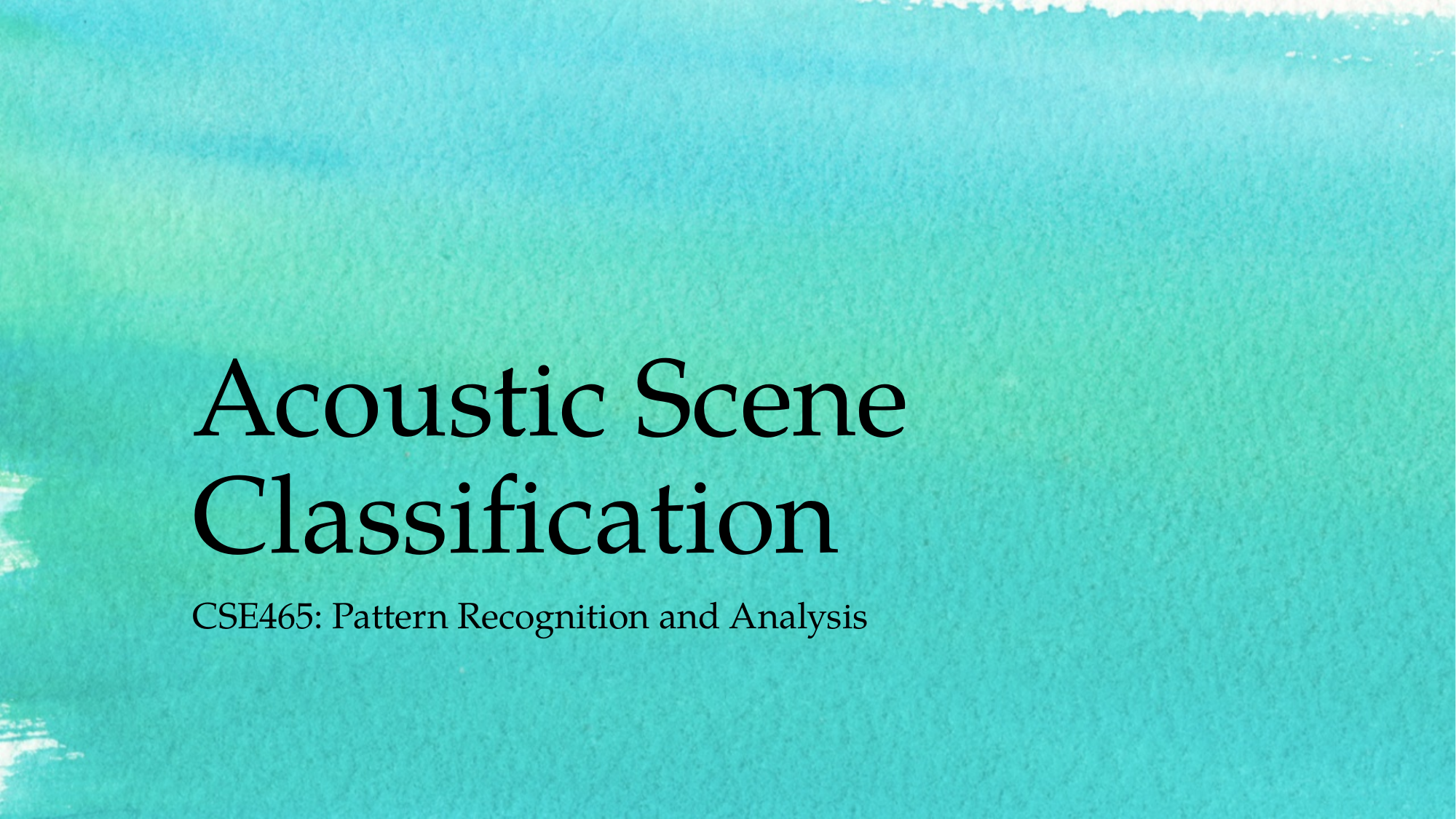

# Acoustic Scene Classification
CSE465: Pattern Recognition and Analysis